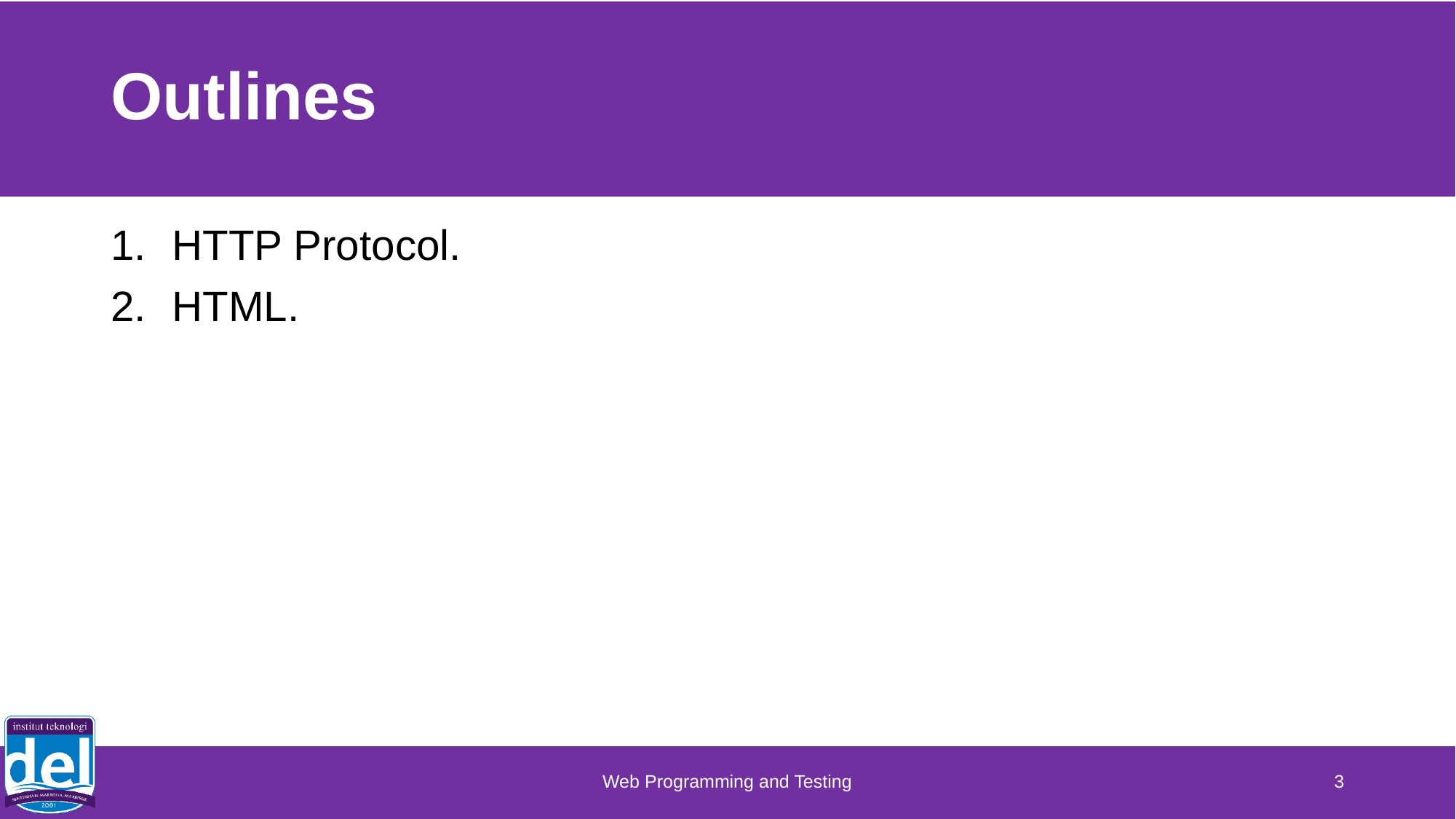

# Outlines
HTTP Protocol.
HTML.
Web Programming and Testing
3